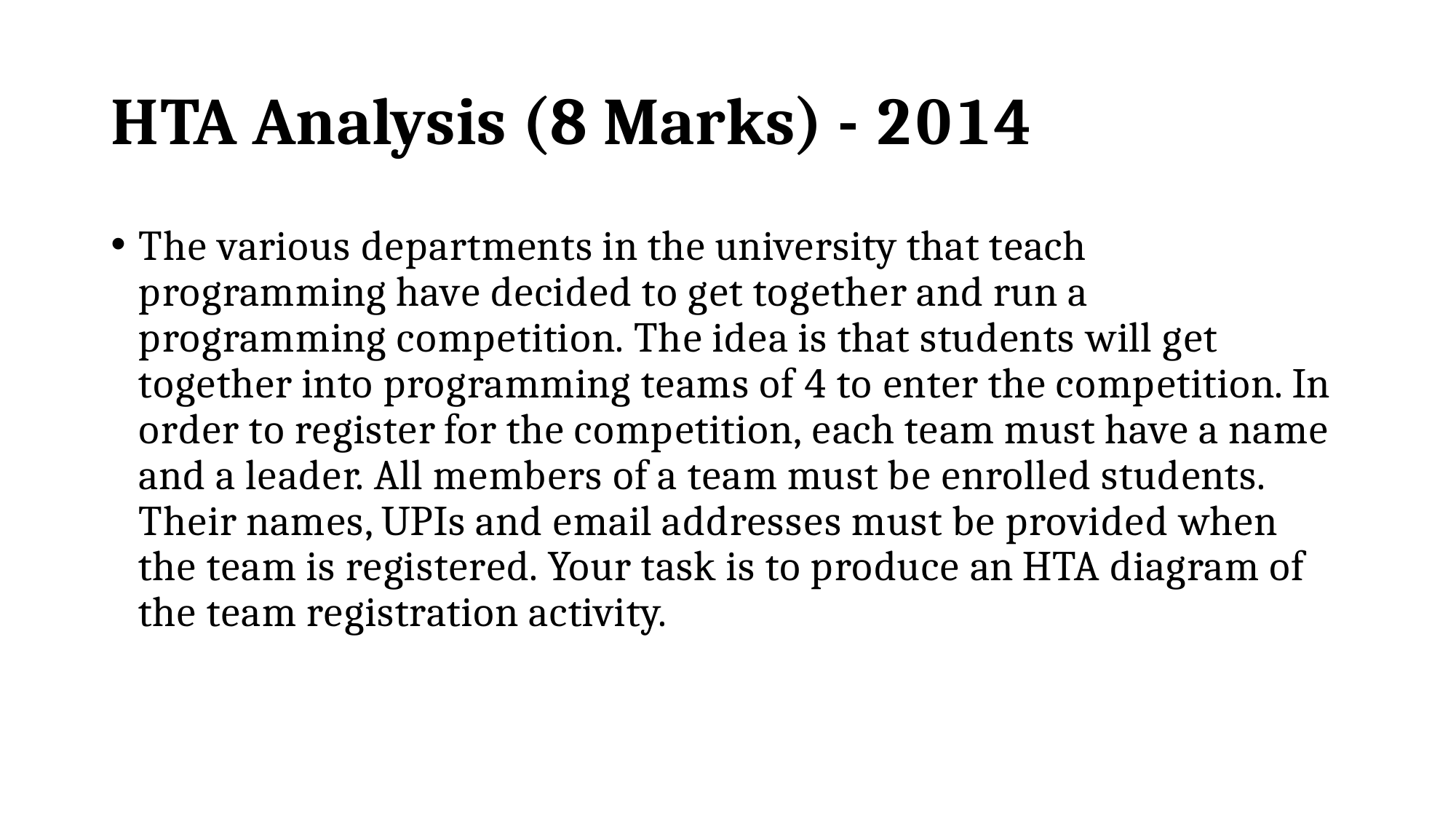

# HTA Analysis (8 Marks) - 2014
The various departments in the university that teach programming have decided to get together and run a programming competition. The idea is that students will get together into programming teams of 4 to enter the competition. In order to register for the competition, each team must have a name and a leader. All members of a team must be enrolled students. Their names, UPIs and email addresses must be provided when the team is registered. Your task is to produce an HTA diagram of the team registration activity.